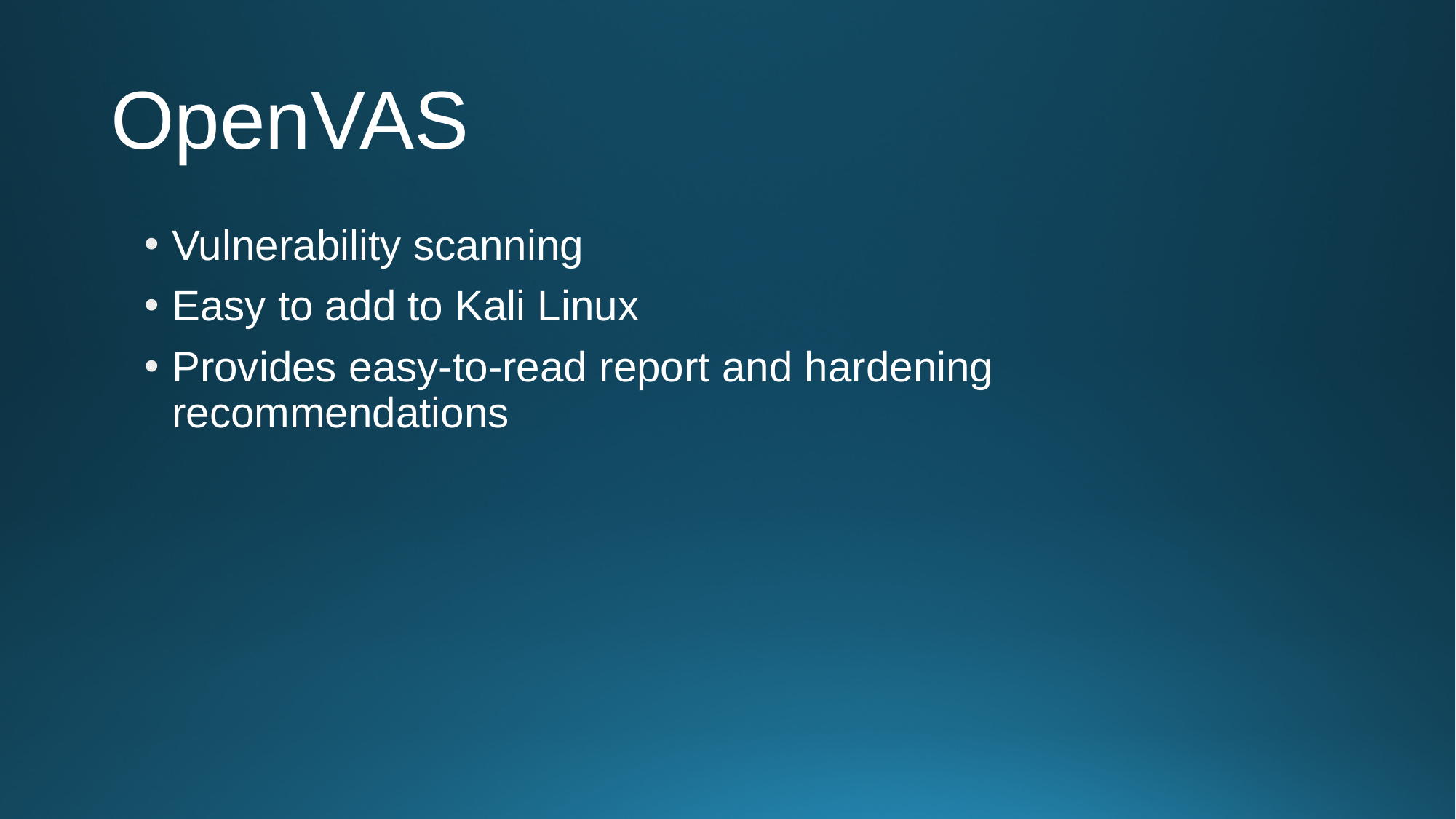

# OpenVAS
Vulnerability scanning
Easy to add to Kali Linux
Provides easy-to-read report and hardening recommendations